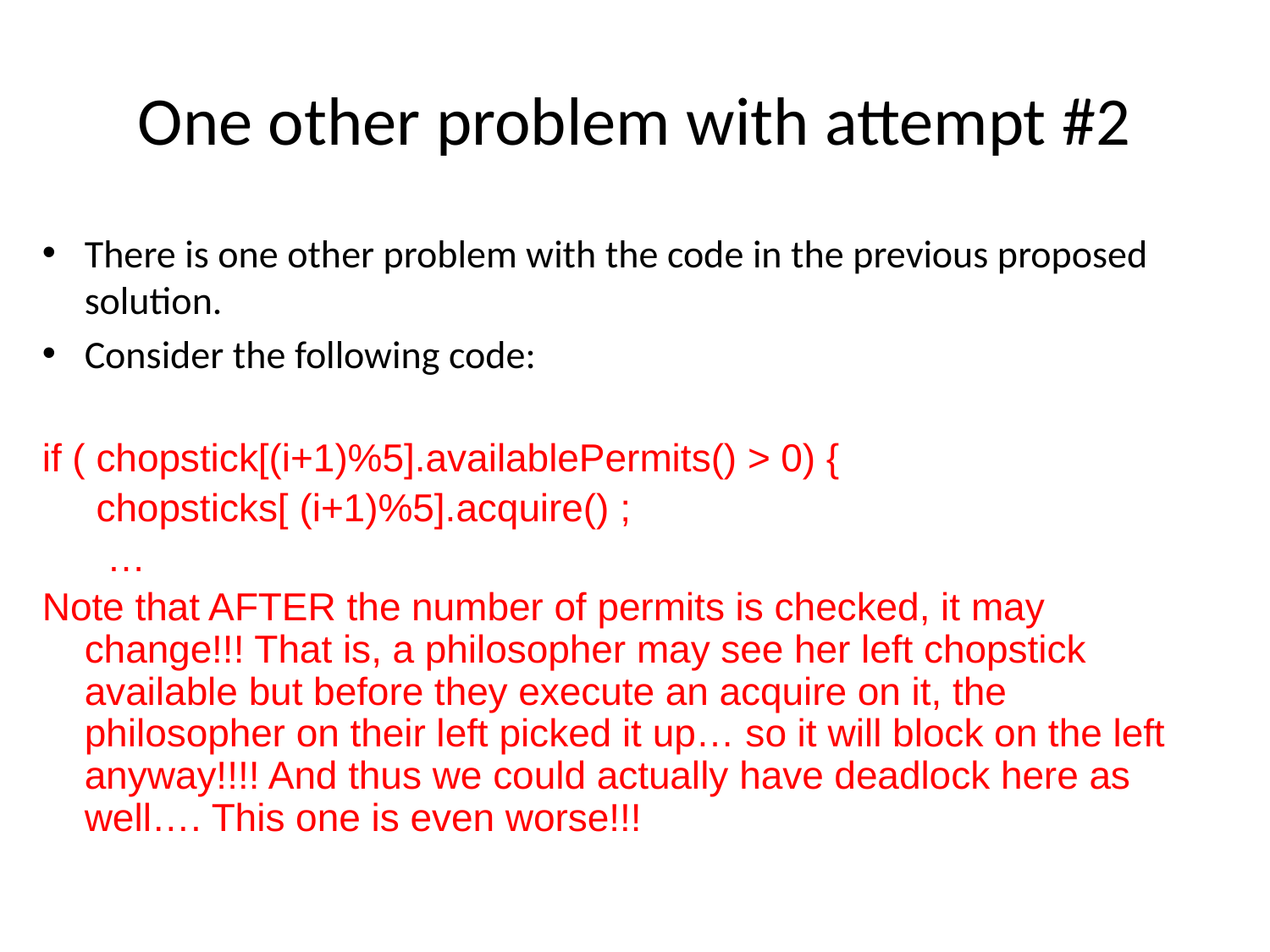

# One other problem with attempt #2
There is one other problem with the code in the previous proposed solution.
Consider the following code:

if ( chopstick[(i+1)%5].availablePermits() > 0) {
     chopsticks[ (i+1)%5].acquire() ;
      …
Note that AFTER the number of permits is checked, it may change!!! That is, a philosopher may see her left chopstick available but before they execute an acquire on it, the philosopher on their left picked it up… so it will block on the left anyway!!!! And thus we could actually have deadlock here as well…. This one is even worse!!!